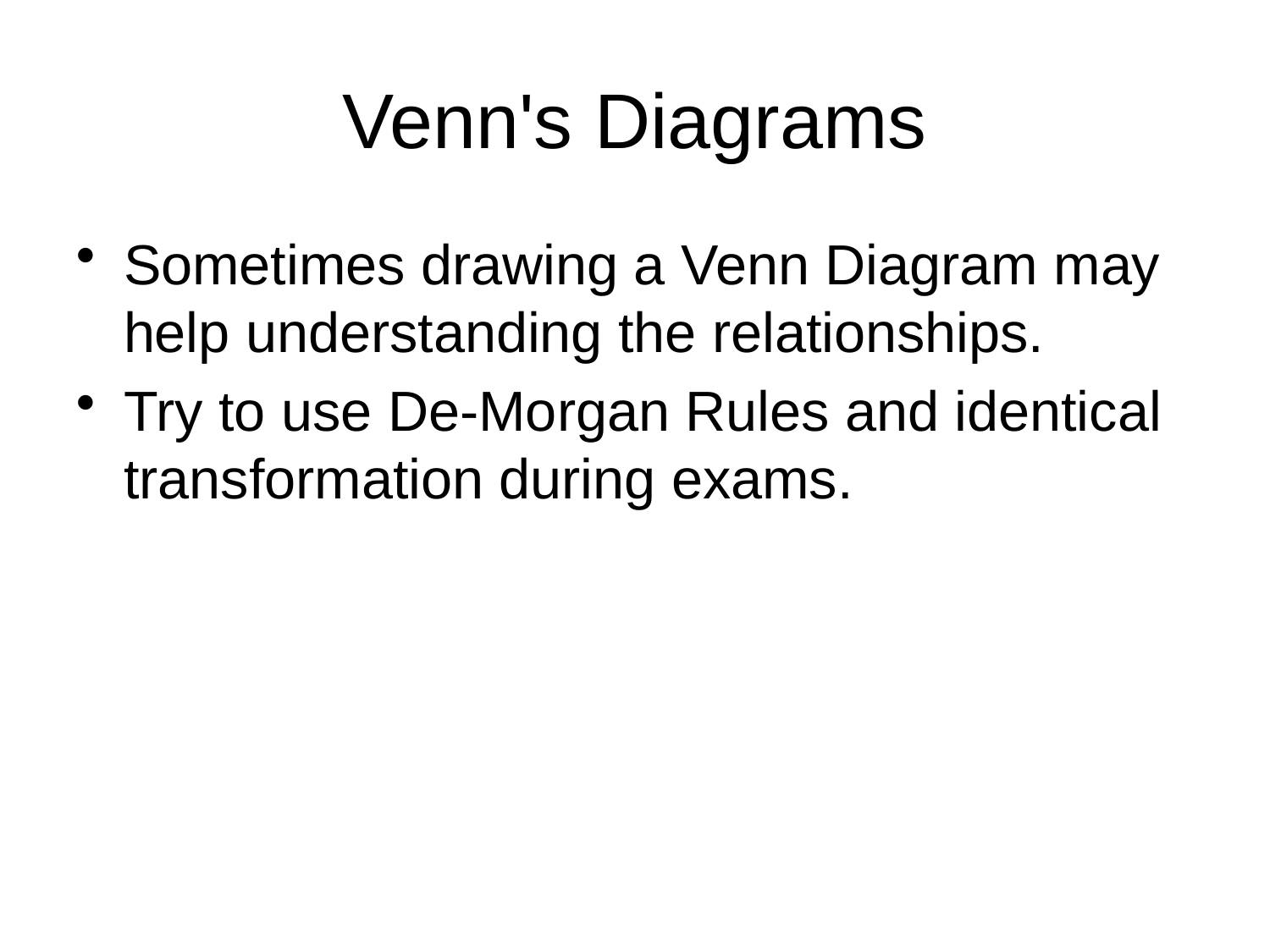

# Venn's Diagrams
Sometimes drawing a Venn Diagram may help understanding the relationships.
Try to use De-Morgan Rules and identical transformation during exams.